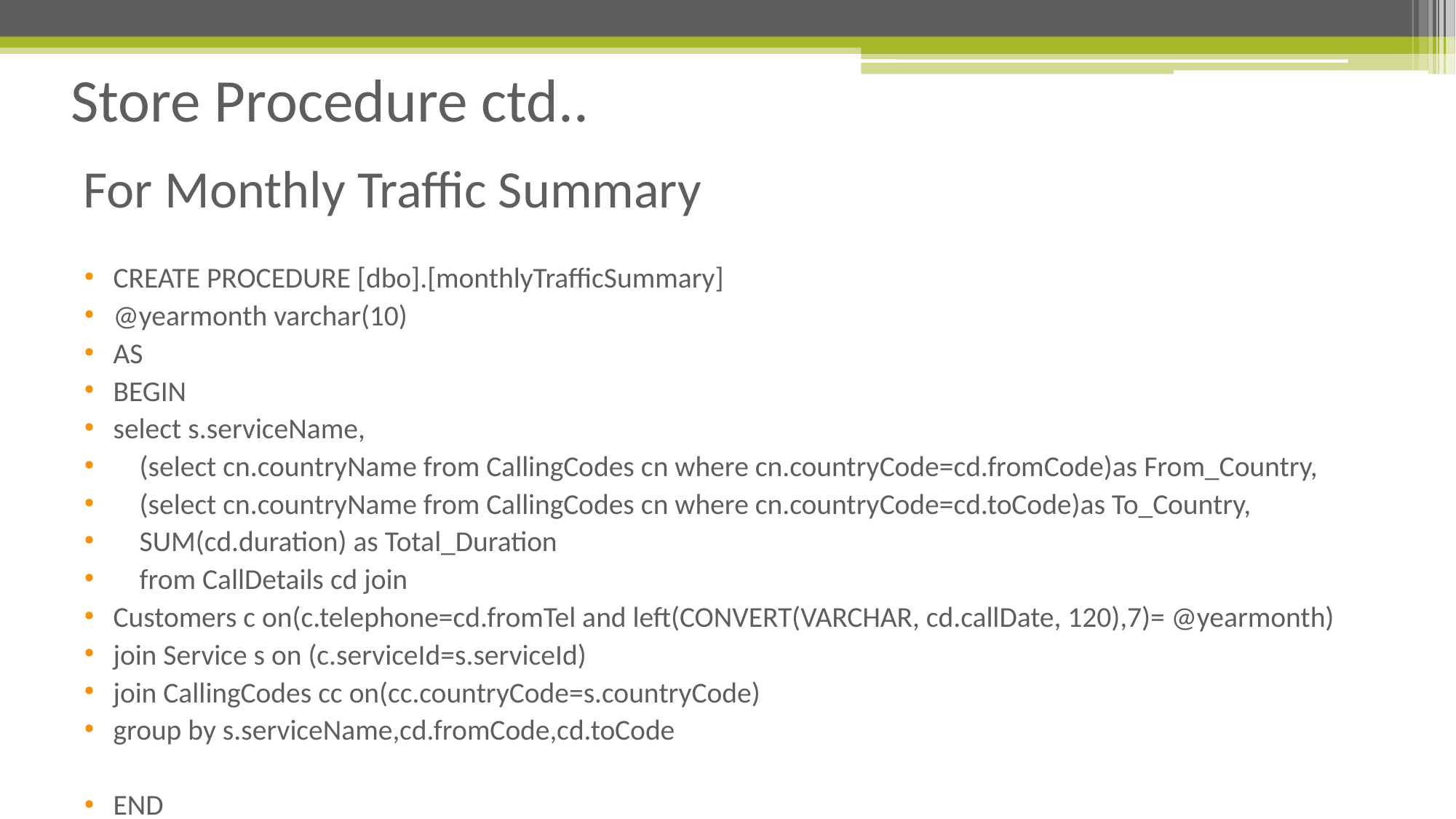

# Store Procedure ctd..
For Monthly Traffic Summary

CREATE PROCEDURE [dbo].[monthlyTrafficSummary]
@yearmonth varchar(10)
AS
BEGIN
select s.serviceName,
    (select cn.countryName from CallingCodes cn where cn.countryCode=cd.fromCode)as From_Country,
    (select cn.countryName from CallingCodes cn where cn.countryCode=cd.toCode)as To_Country,
    SUM(cd.duration) as Total_Duration
    from CallDetails cd join
Customers c on(c.telephone=cd.fromTel and left(CONVERT(VARCHAR, cd.callDate, 120),7)= @yearmonth)
join Service s on (c.serviceId=s.serviceId)
join CallingCodes cc on(cc.countryCode=s.countryCode)
group by s.serviceName,cd.fromCode,cd.toCode

END